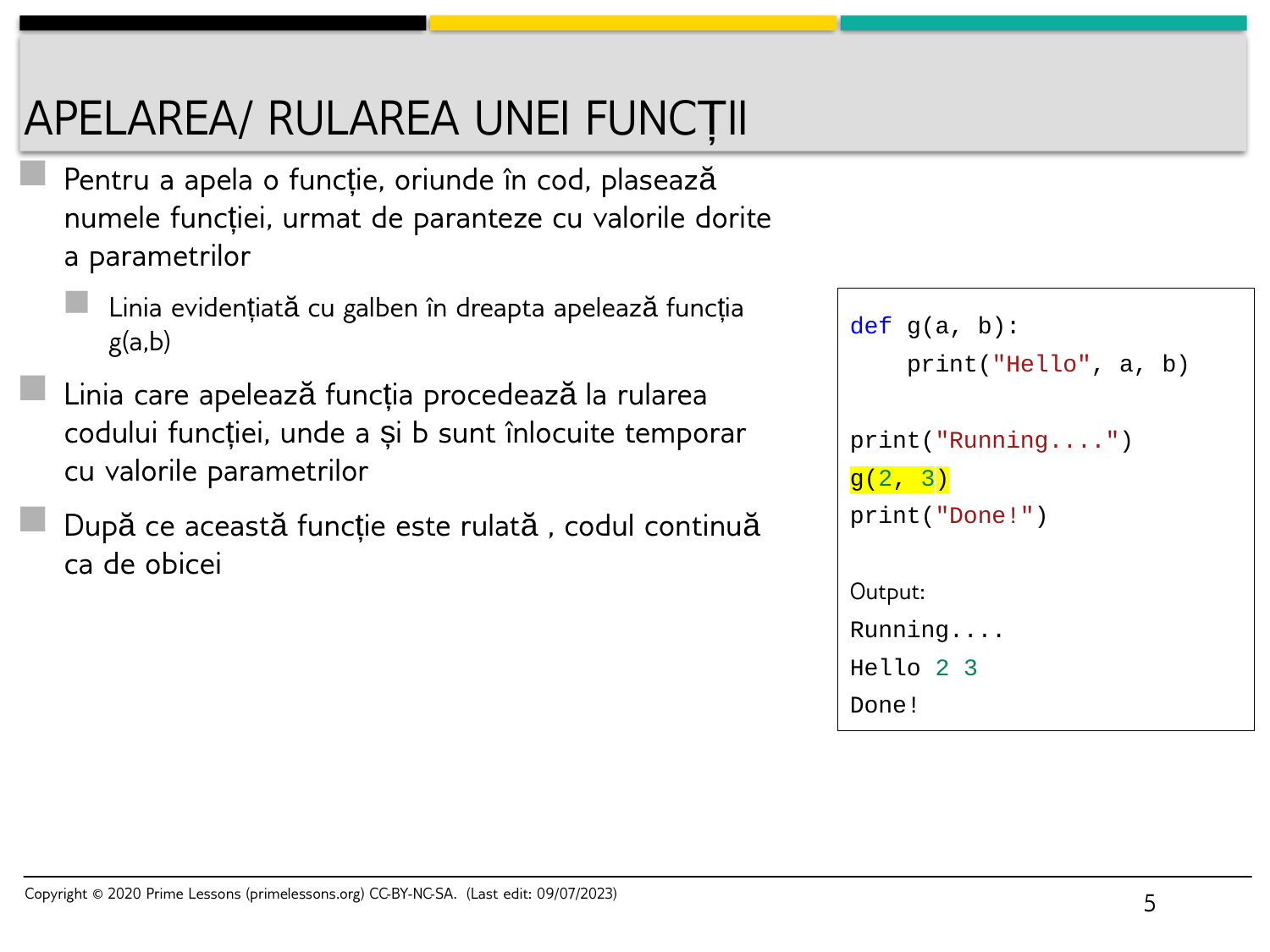

# Apelarea/ rularea unei funcții
Pentru a apela o funcție, oriunde în cod, plasează numele funcției, urmat de paranteze cu valorile dorite a parametrilor
Linia evidențiată cu galben în dreapta apelează funcția g(a,b)
Linia care apelează funcția procedează la rularea codului funcției, unde a și b sunt înlocuite temporar cu valorile parametrilor
După ce această funcție este rulată , codul continuă ca de obicei
def g(a, b):
    print("Hello", a, b)

print("Running....")
g(2, 3)
print("Done!")

Output:
Running....
Hello 2 3
Done!
5
Copyright © 2020 Prime Lessons (primelessons.org) CC-BY-NC-SA.  (Last edit: 09/07/2023)